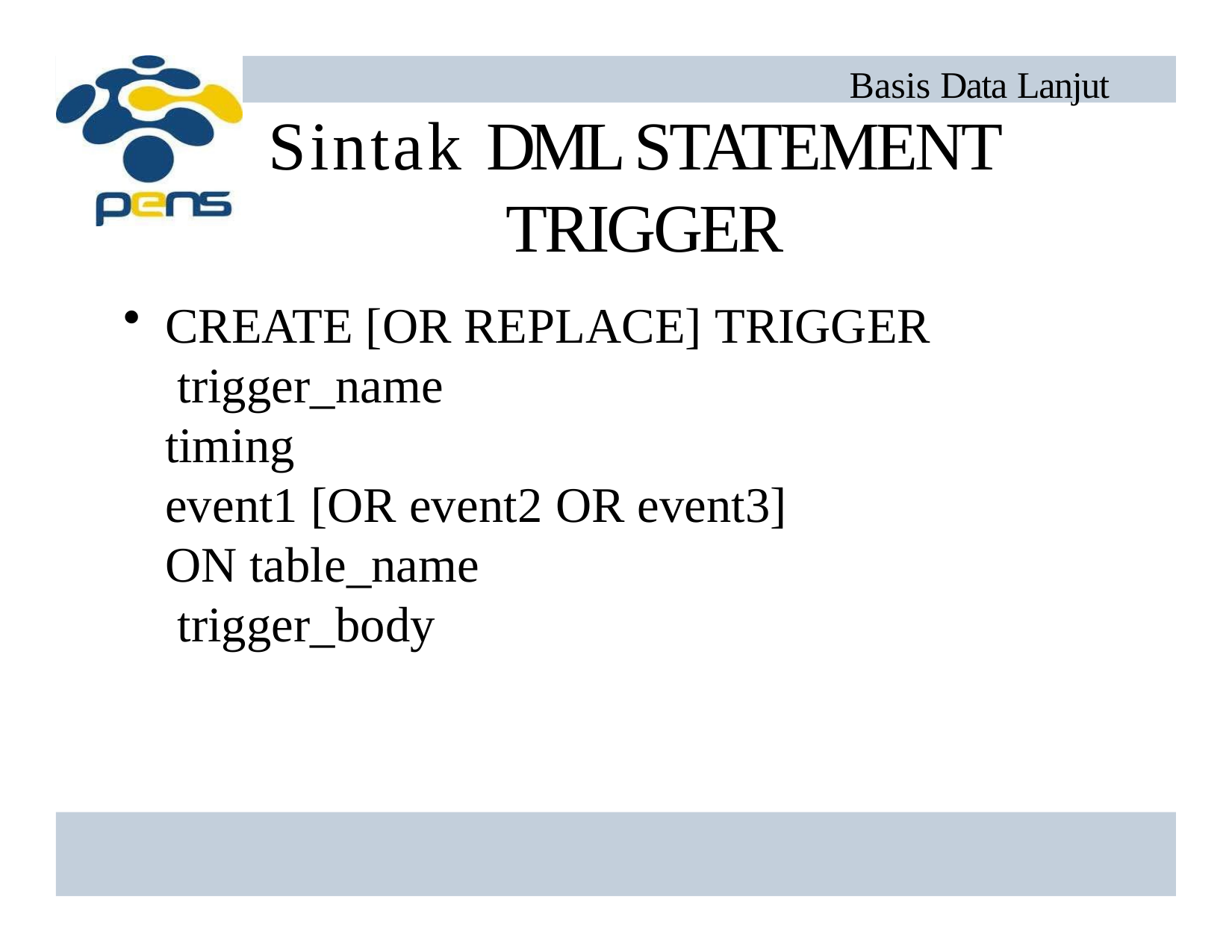

Basis Data Lanjut
# Sintak DML STATEMENT  TRIGGER
CREATE [OR REPLACE] TRIGGER  trigger_name
timing
event1 [OR event2 OR event3]
ON table_name  trigger_body